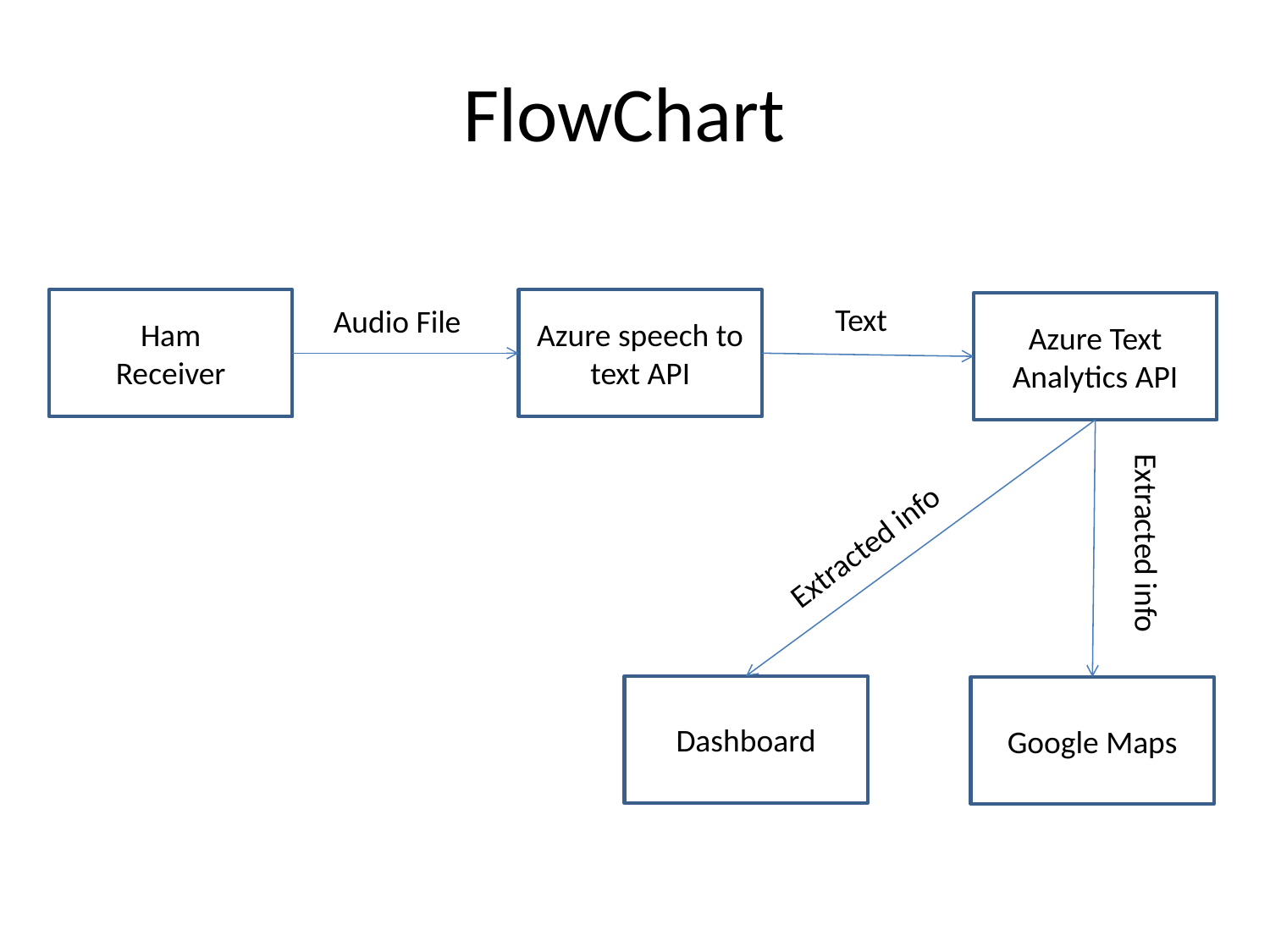

# FlowChart
Ham
Receiver
Azure speech to text API
Text
Azure Text Analytics API
Audio File
Extracted info
Extracted info
Dashboard
Google Maps